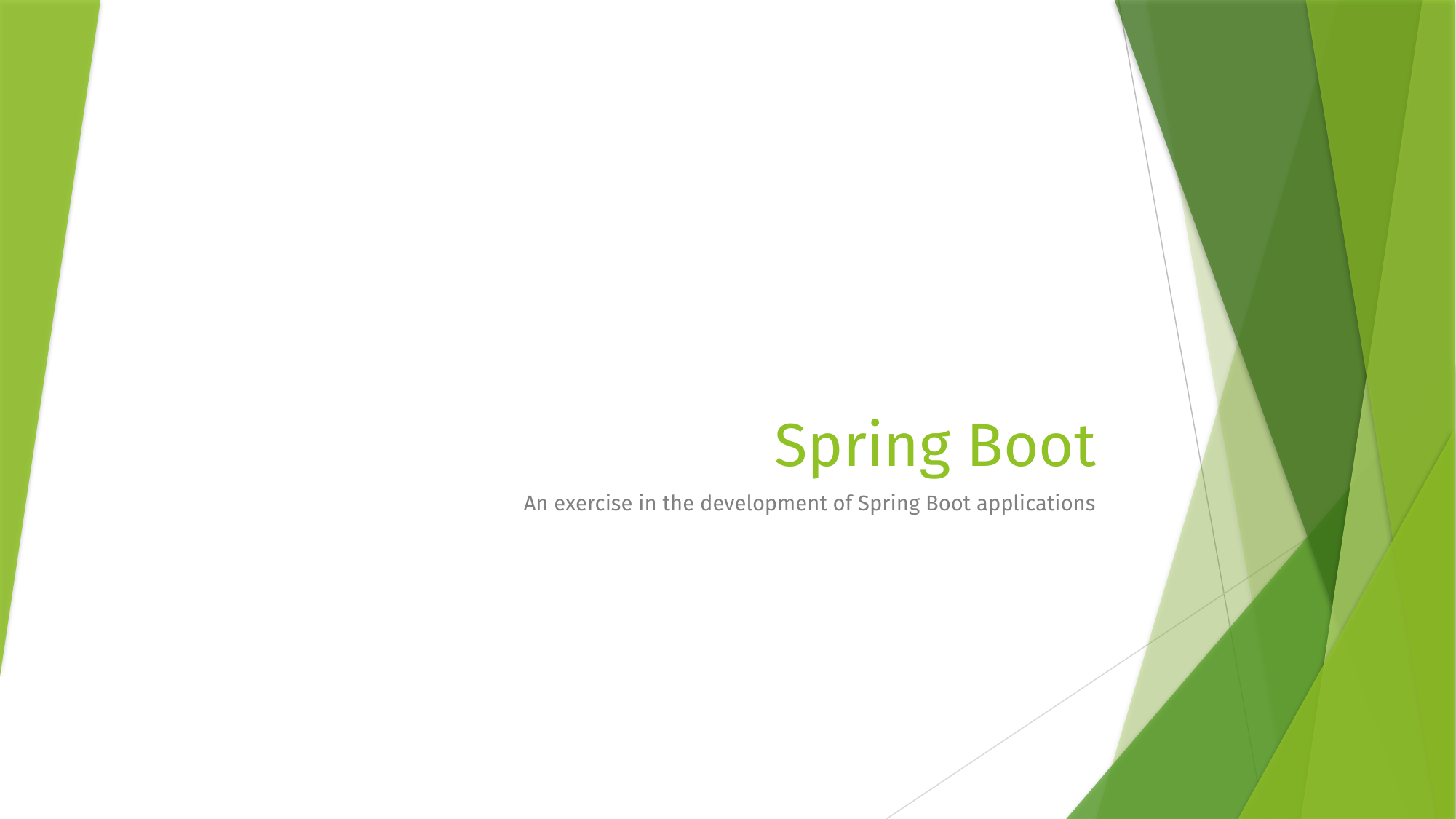

# Spring Boot
An exercise in the development of Spring Boot applications